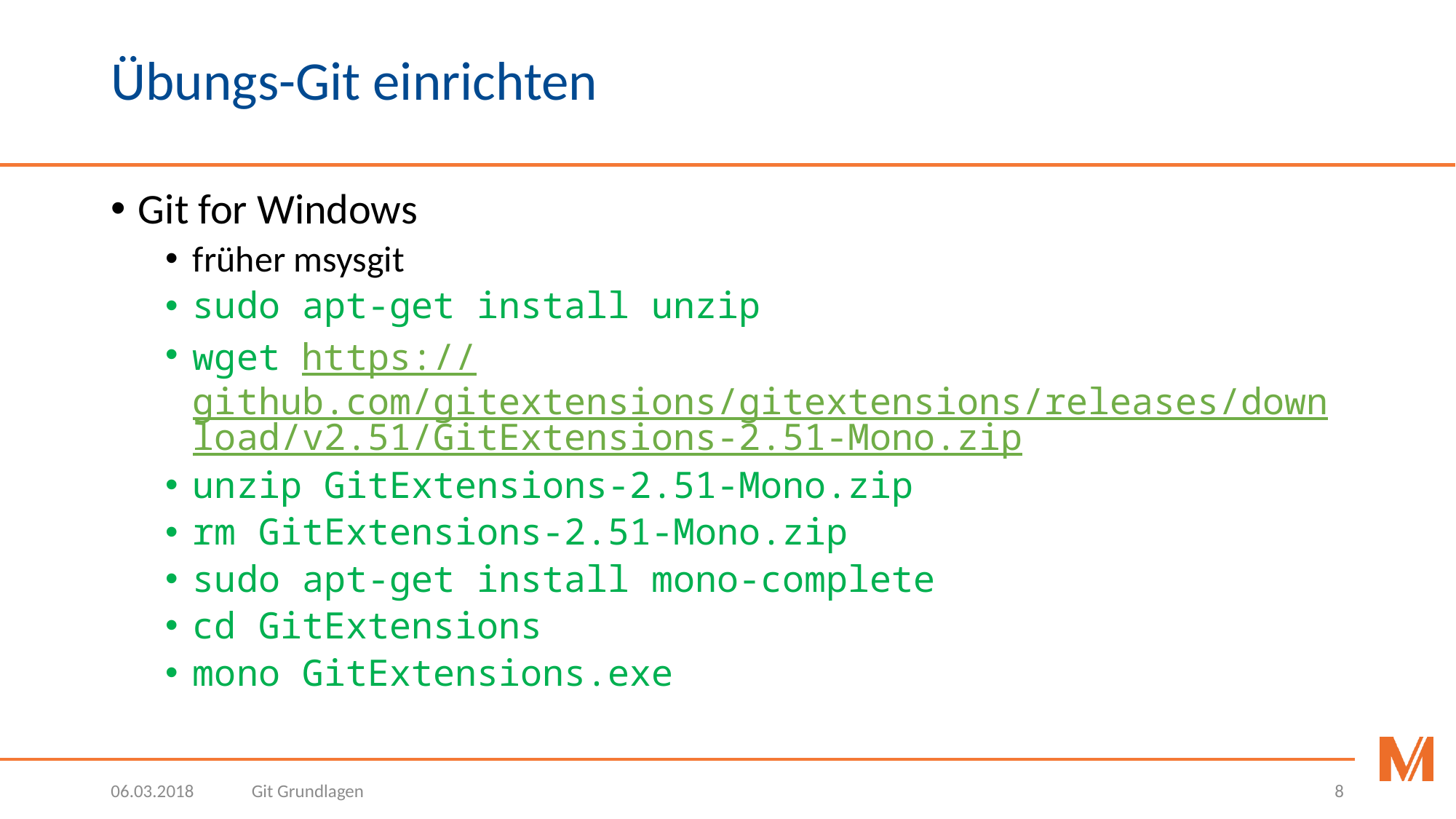

# Übungs-Git einrichten
Git for Windows
früher msysgit
sudo apt-get install unzip
wget https://github.com/gitextensions/gitextensions/releases/download/v2.51/GitExtensions-2.51-Mono.zip
unzip GitExtensions-2.51-Mono.zip
rm GitExtensions-2.51-Mono.zip
sudo apt-get install mono-complete
cd GitExtensions
mono GitExtensions.exe
06.03.2018
Git Grundlagen
8